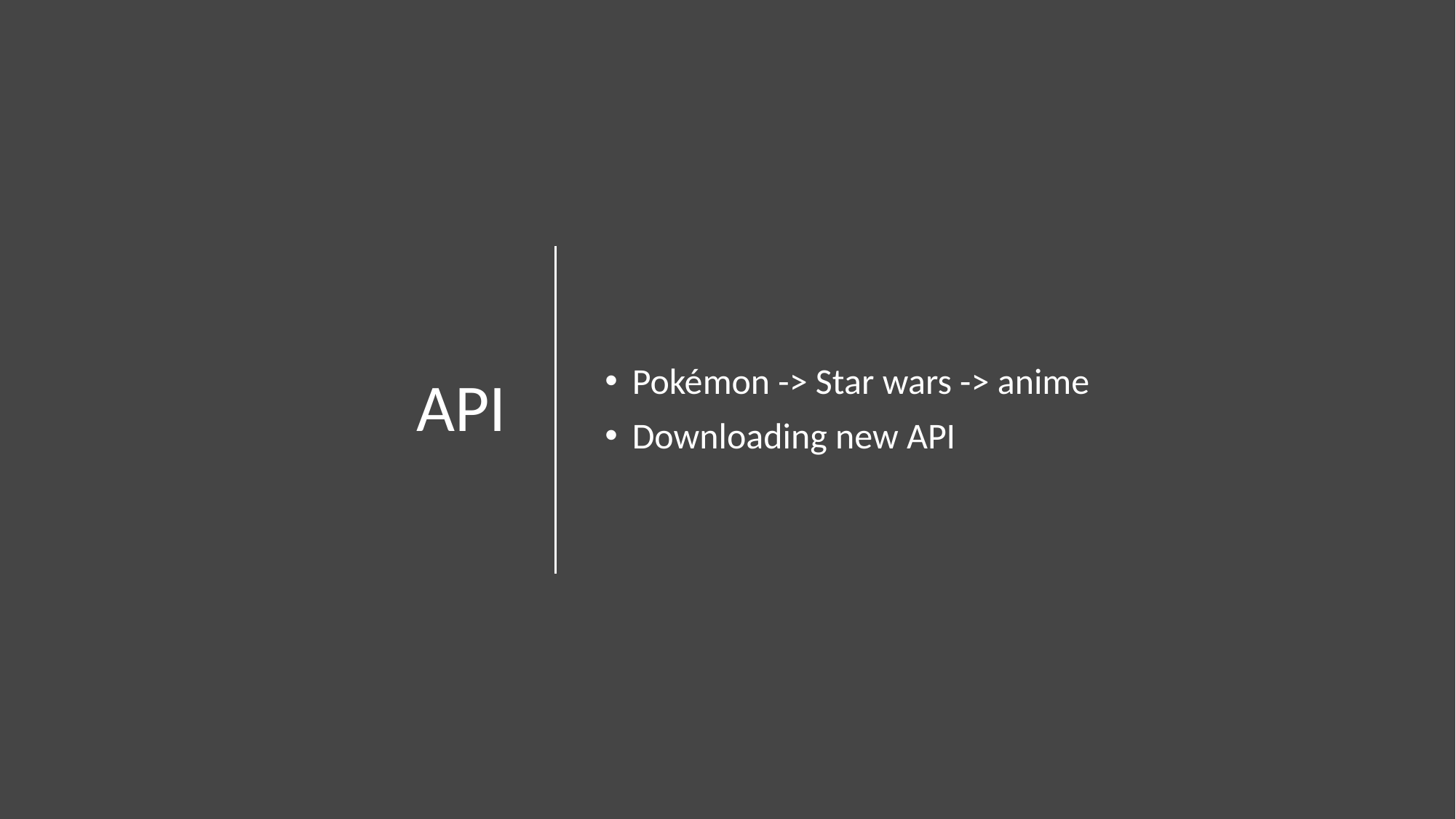

# API
Pokémon -> Star wars -> anime
Downloading new API